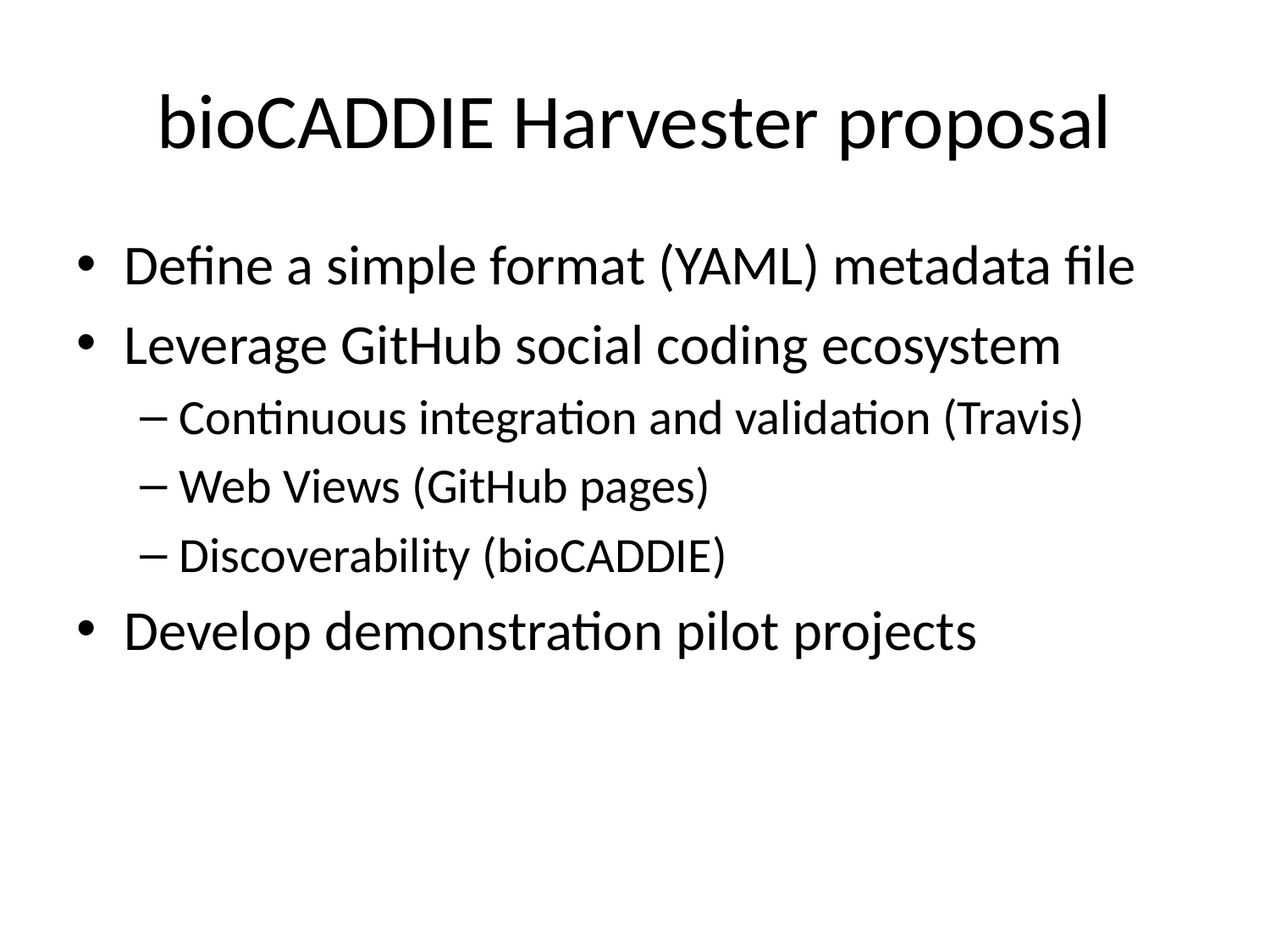

# bioCADDIE Harvester proposal
Define a simple format (YAML) metadata file
Leverage GitHub social coding ecosystem
Continuous integration and validation (Travis)
Web Views (GitHub pages)
Discoverability (bioCADDIE)
Develop demonstration pilot projects